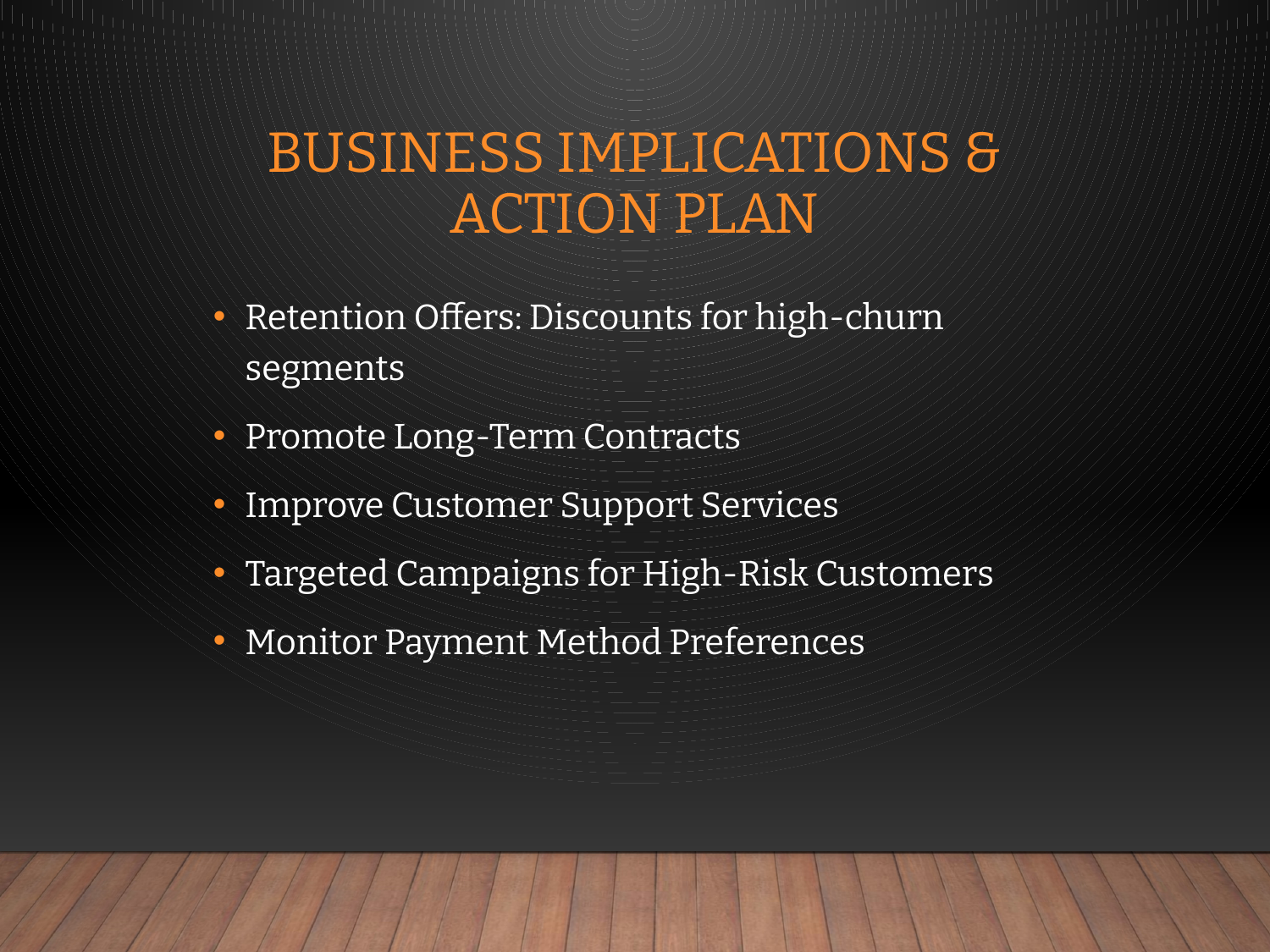

# Business Implications & Action Plan
Retention Offers: Discounts for high-churn segments
Promote Long-Term Contracts
Improve Customer Support Services
Targeted Campaigns for High-Risk Customers
Monitor Payment Method Preferences